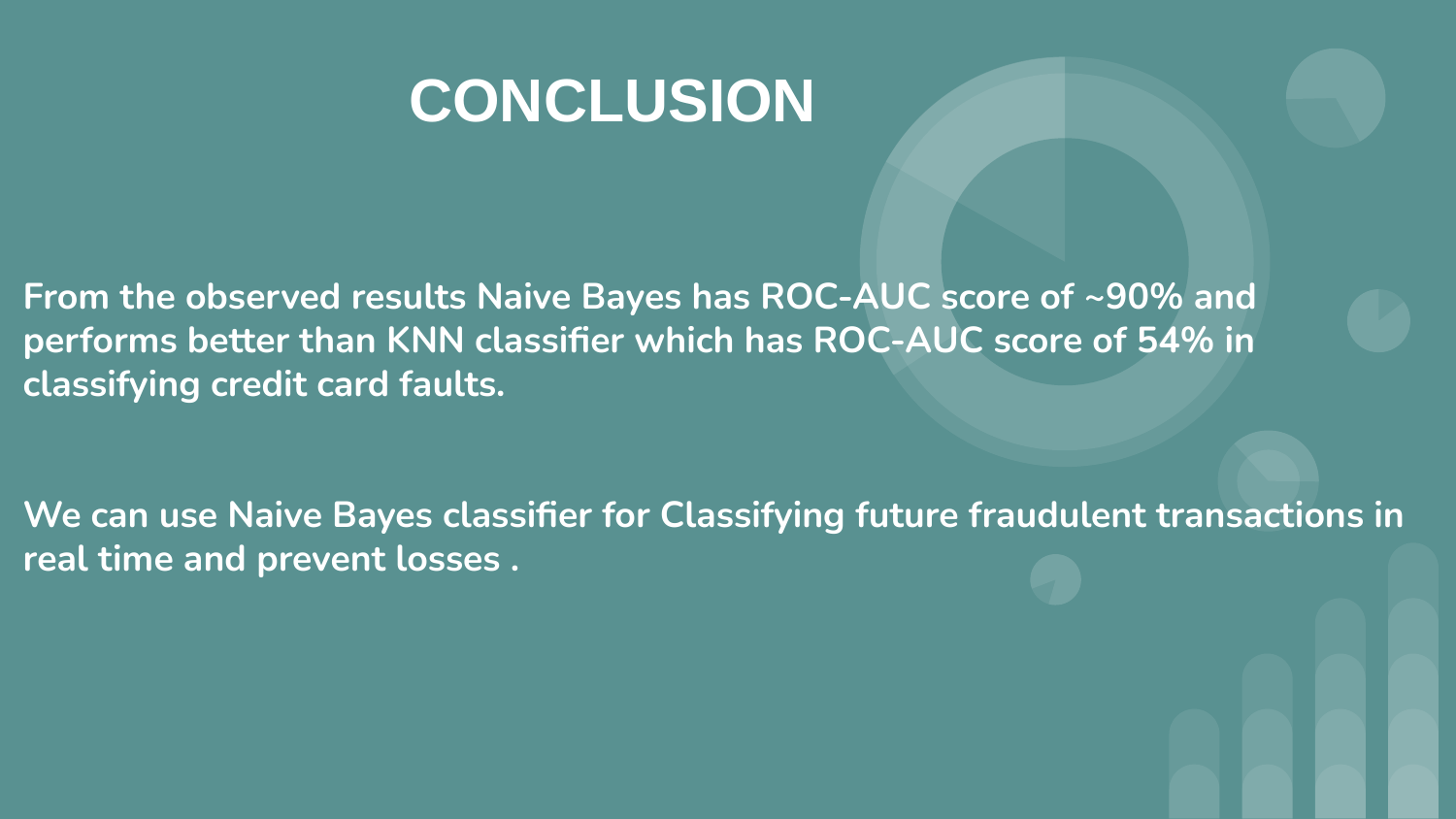

# CONCLUSION

From the observed results Naive Bayes has ROC-AUC score of ~90% and  performs better than KNN classifier which has ROC-AUC score of 54% in classifying credit card faults.

We can use Naive Bayes classifier for Classifying future fraudulent transactions in real time and prevent losses .